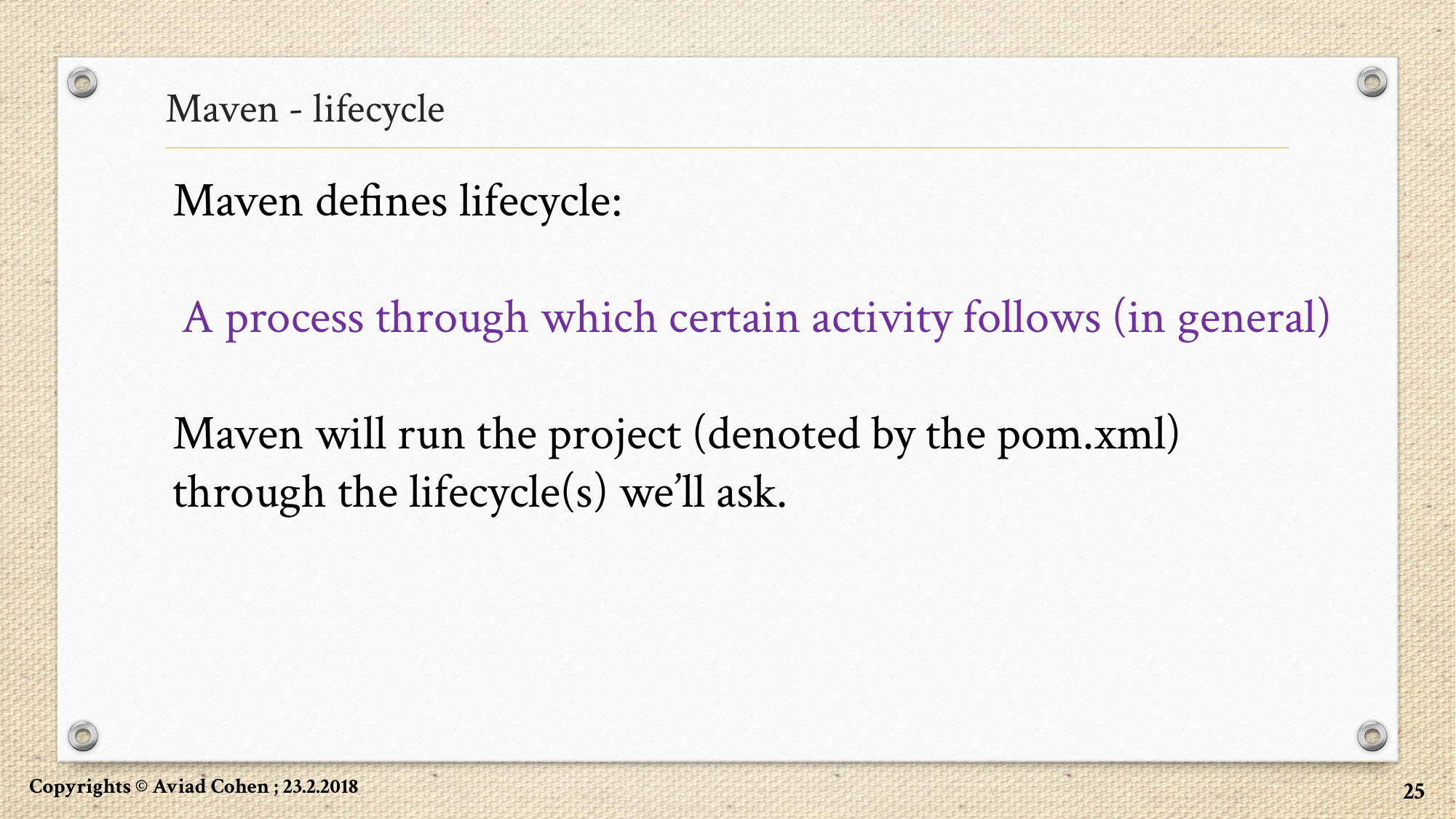

# Maven - lifecycle
Maven defines lifecycle:

A process through which certain activity follows (in general)

Maven will run the project (denoted by the pom.xml) through the lifecycle(s) we’ll ask.
Copyrights © Aviad Cohen ; 23.2.2018
25